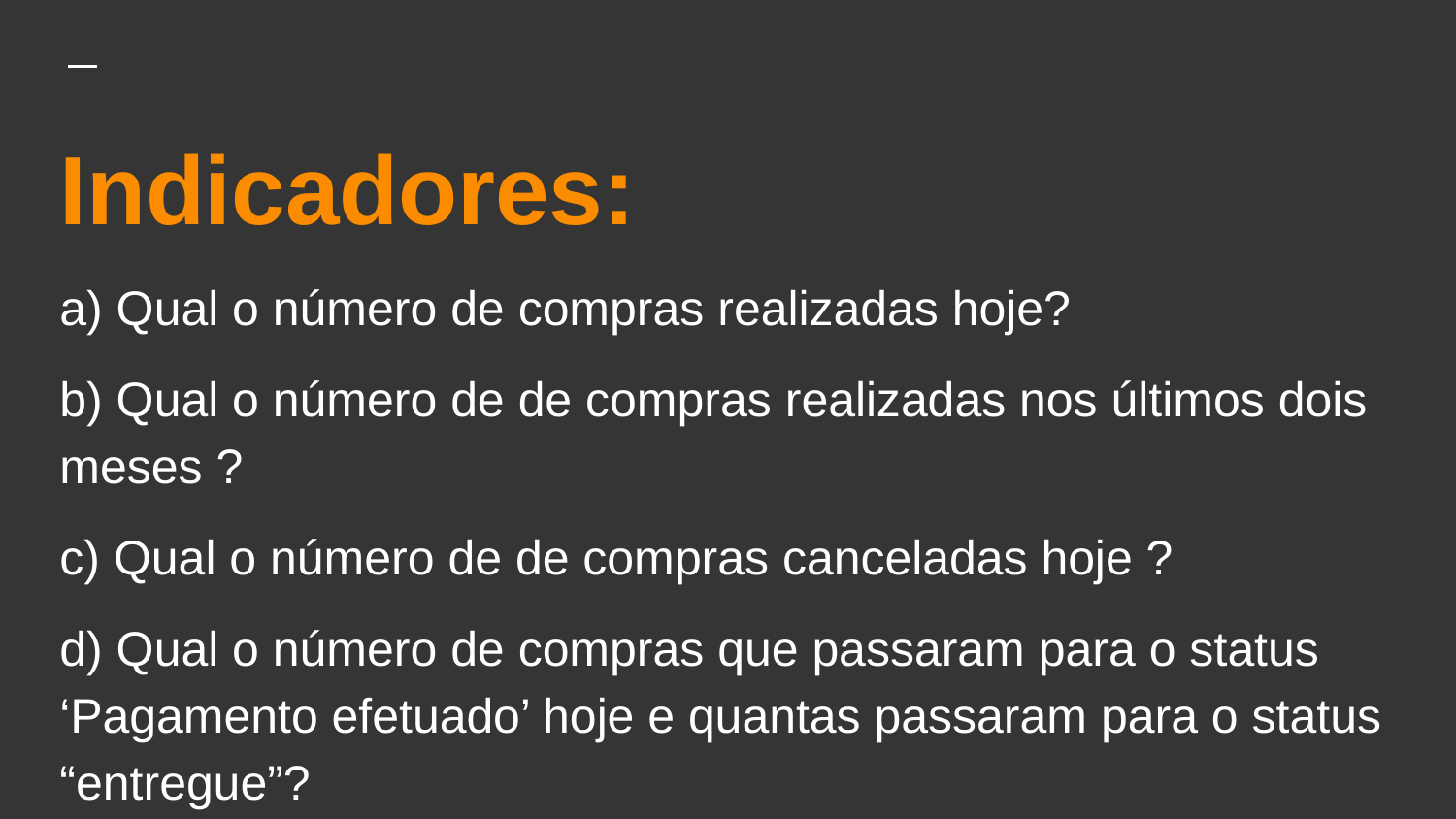

# Indicadores:
a) Qual o número de compras realizadas hoje?
b) Qual o número de de compras realizadas nos últimos dois meses ?
c) Qual o número de de compras canceladas hoje ?
d) Qual o número de compras que passaram para o status ‘Pagamento efetuado’ hoje e quantas passaram para o status “entregue”?
e) Qual a média de compras por dia ? por mês ? por semestre ?
f) Qual o número de compras por loja? por semestre ?